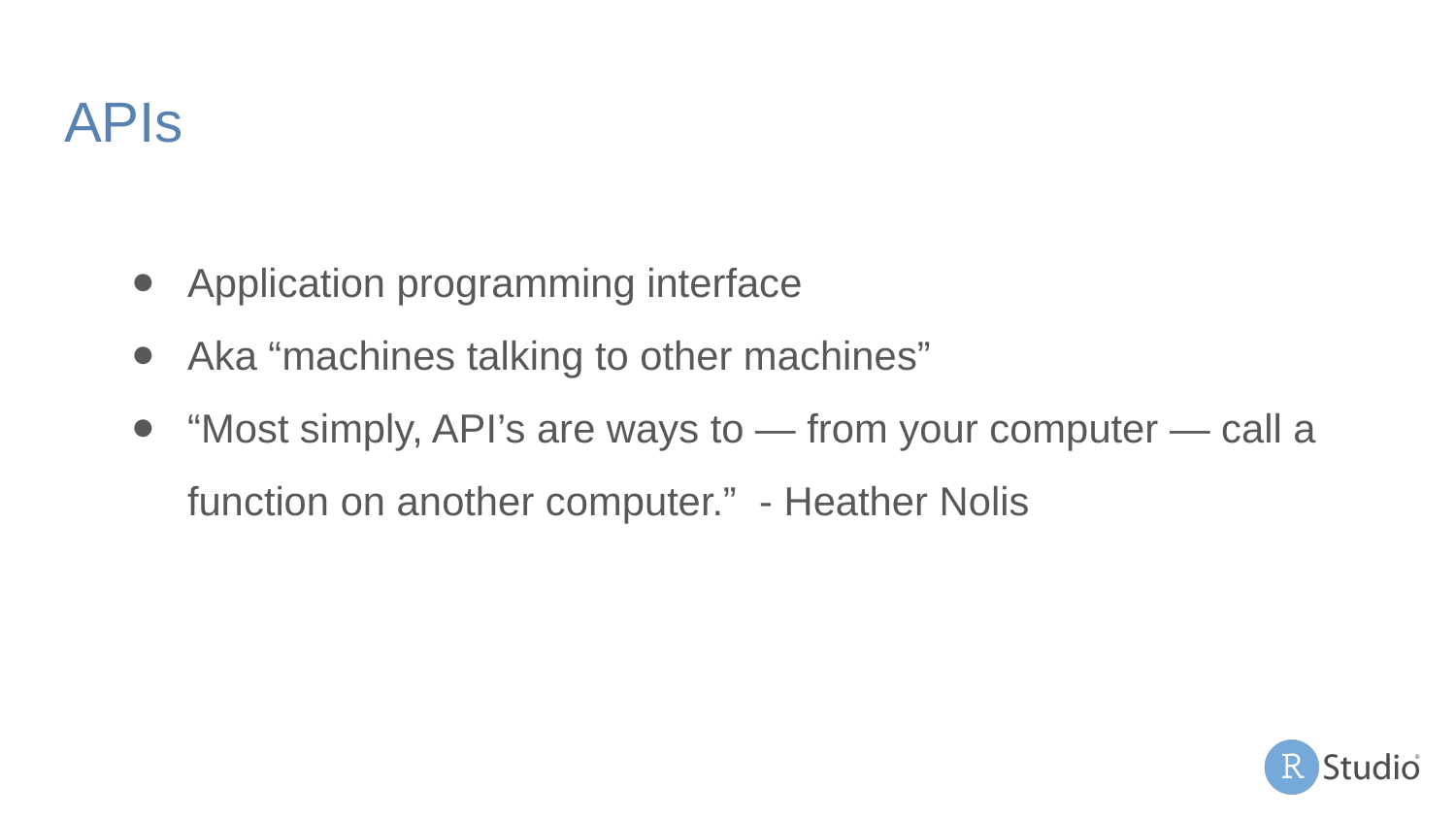

# APIs
Application programming interface
Aka “machines talking to other machines”
“Most simply, API’s are ways to — from your computer — call a function on another computer.”  - Heather Nolis